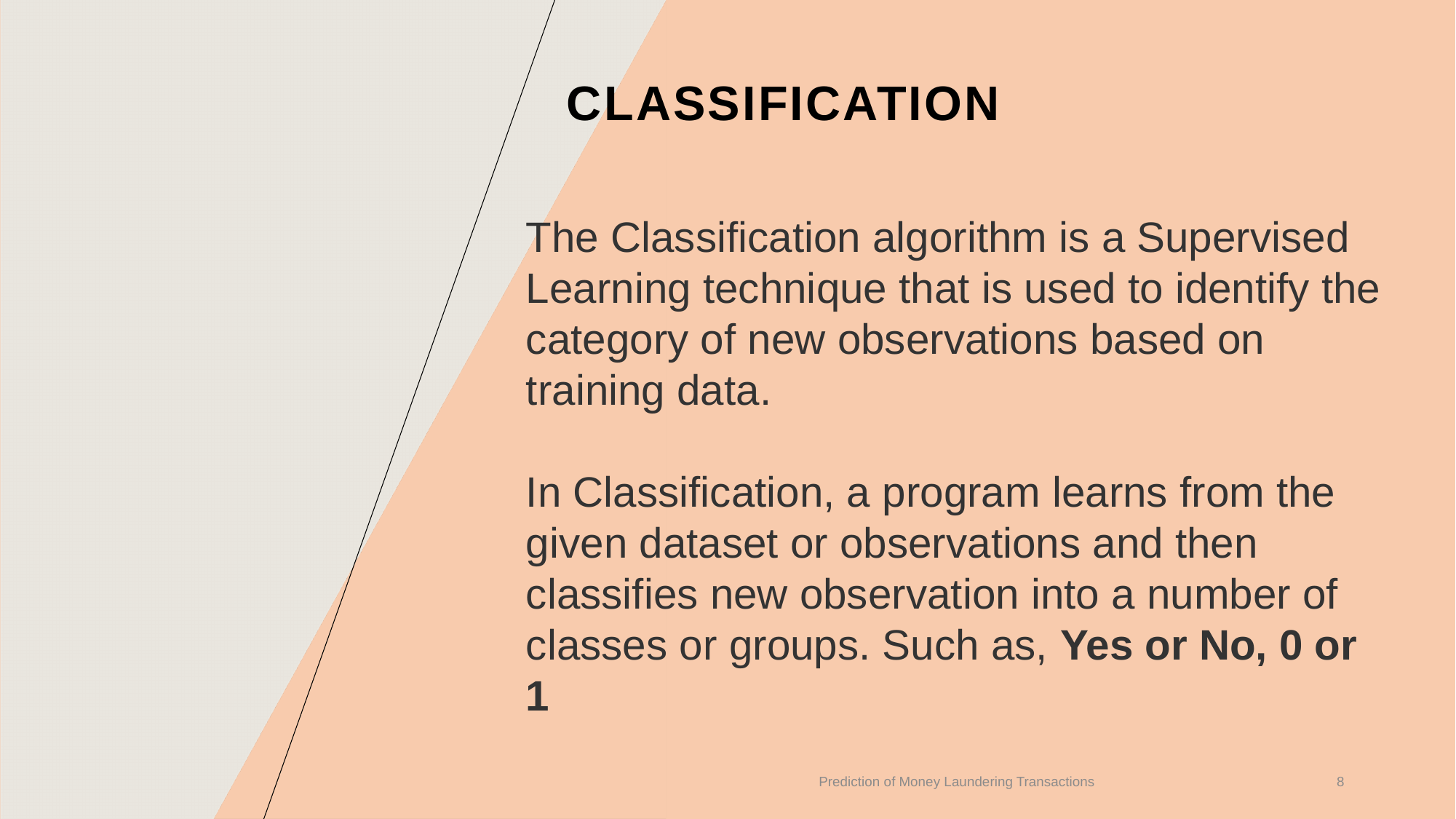

# Classification

The Classification algorithm is a Supervised Learning technique that is used to identify the category of new observations based on training data.

In Classification, a program learns from the given dataset or observations and then classifies new observation into a number of classes or groups. Such as, Yes or No, 0 or 1
Prediction of Money Laundering Transactions
8